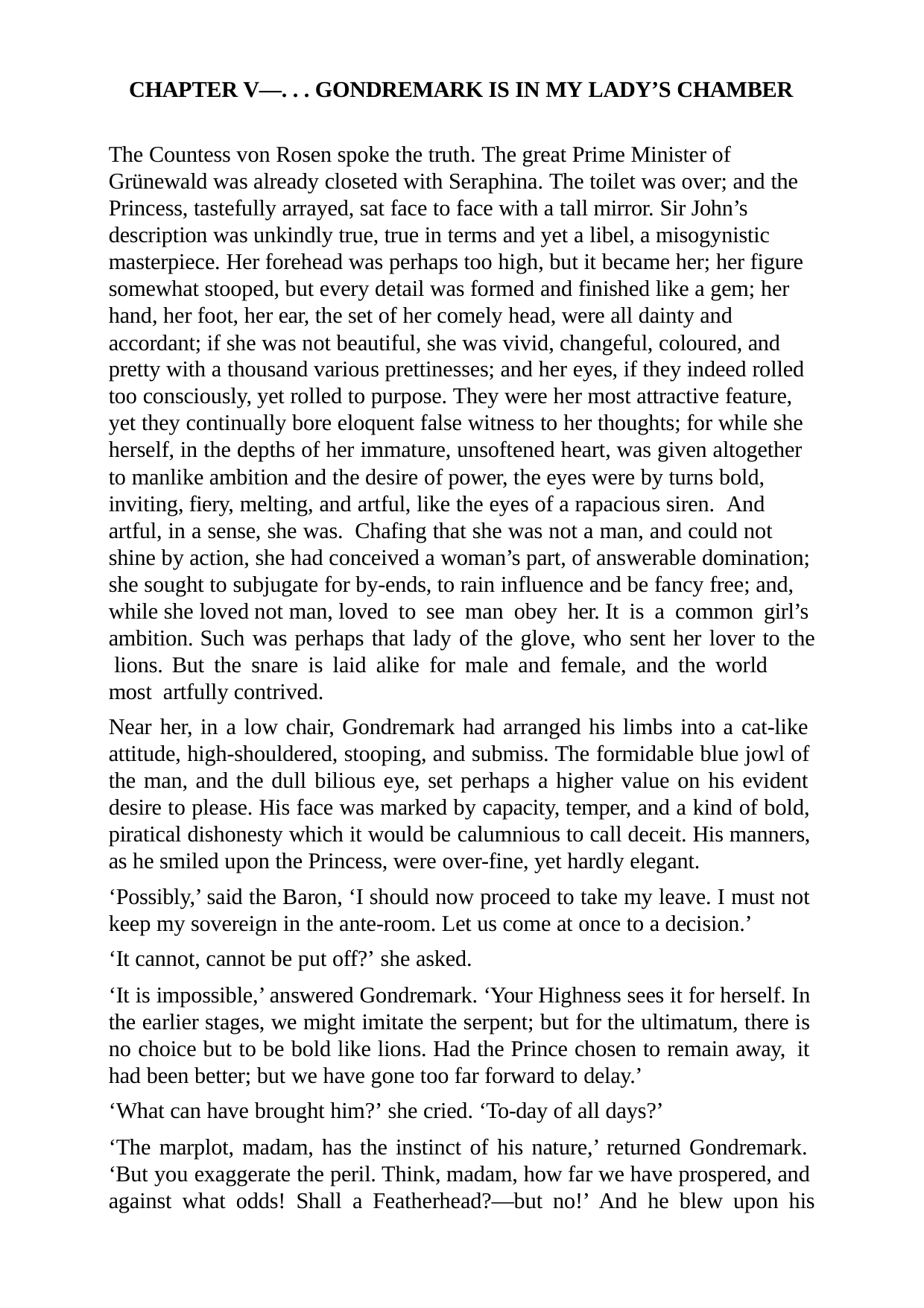

CHAPTER V—. . . GONDREMARK IS IN MY LADY’S CHAMBER

The Countess von Rosen spoke the truth. The great Prime Minister of  Grünewald was already closeted with Seraphina. The toilet was over; and the  Princess, tastefully arrayed, sat face to face with a tall mirror. Sir John’s  description was unkindly true, true in terms and yet a libel, a misogynistic  masterpiece. Her forehead was perhaps too high, but it became her; her figure  somewhat stooped, but every detail was formed and finished like a gem; her  hand, her foot, her ear, the set of her comely head, were all dainty and  accordant; if she was not beautiful, she was vivid, changeful, coloured, and  pretty with a thousand various prettinesses; and her eyes, if they indeed rolled  too consciously, yet rolled to purpose. They were her most attractive feature,  yet they continually bore eloquent false witness to her thoughts; for while she  herself, in the depths of her immature, unsoftened heart, was given altogether  to manlike ambition and the desire of power, the eyes were by turns bold,  inviting, fiery, melting, and artful, like the eyes of a rapacious siren. And  artful, in a sense, she was. Chafing that she was not a man, and could not  shine by action, she had conceived a woman’s part, of answerable domination;  she sought to subjugate for by-ends, to rain influence and be fancy free; and,  while she loved not man, loved to see man obey her. It is a common girl’s  ambition. Such was perhaps that lady of the glove, who sent her lover to the  lions. But the snare is laid alike for male and female, and the world most  artfully contrived.
Near her, in a low chair, Gondremark had arranged his limbs into a cat-like  attitude, high-shouldered, stooping, and submiss. The formidable blue jowl of  the man, and the dull bilious eye, set perhaps a higher value on his evident  desire to please. His face was marked by capacity, temper, and a kind of bold,  piratical dishonesty which it would be calumnious to call deceit. His manners,  as he smiled upon the Princess, were over-fine, yet hardly elegant.
‘Possibly,’ said the Baron, ‘I should now proceed to take my leave. I must not  keep my sovereign in the ante-room. Let us come at once to a decision.’
‘It cannot, cannot be put off?’ she asked.
‘It is impossible,’ answered Gondremark. ‘Your Highness sees it for herself. In  the earlier stages, we might imitate the serpent; but for the ultimatum, there is  no choice but to be bold like lions. Had the Prince chosen to remain away, it  had been better; but we have gone too far forward to delay.’
‘What can have brought him?’ she cried. ‘To-day of all days?’
‘The marplot, madam, has the instinct of his nature,’ returned Gondremark.  ‘But you exaggerate the peril. Think, madam, how far we have prospered, and  against what odds! Shall a Featherhead?—but no!’ And he blew upon his